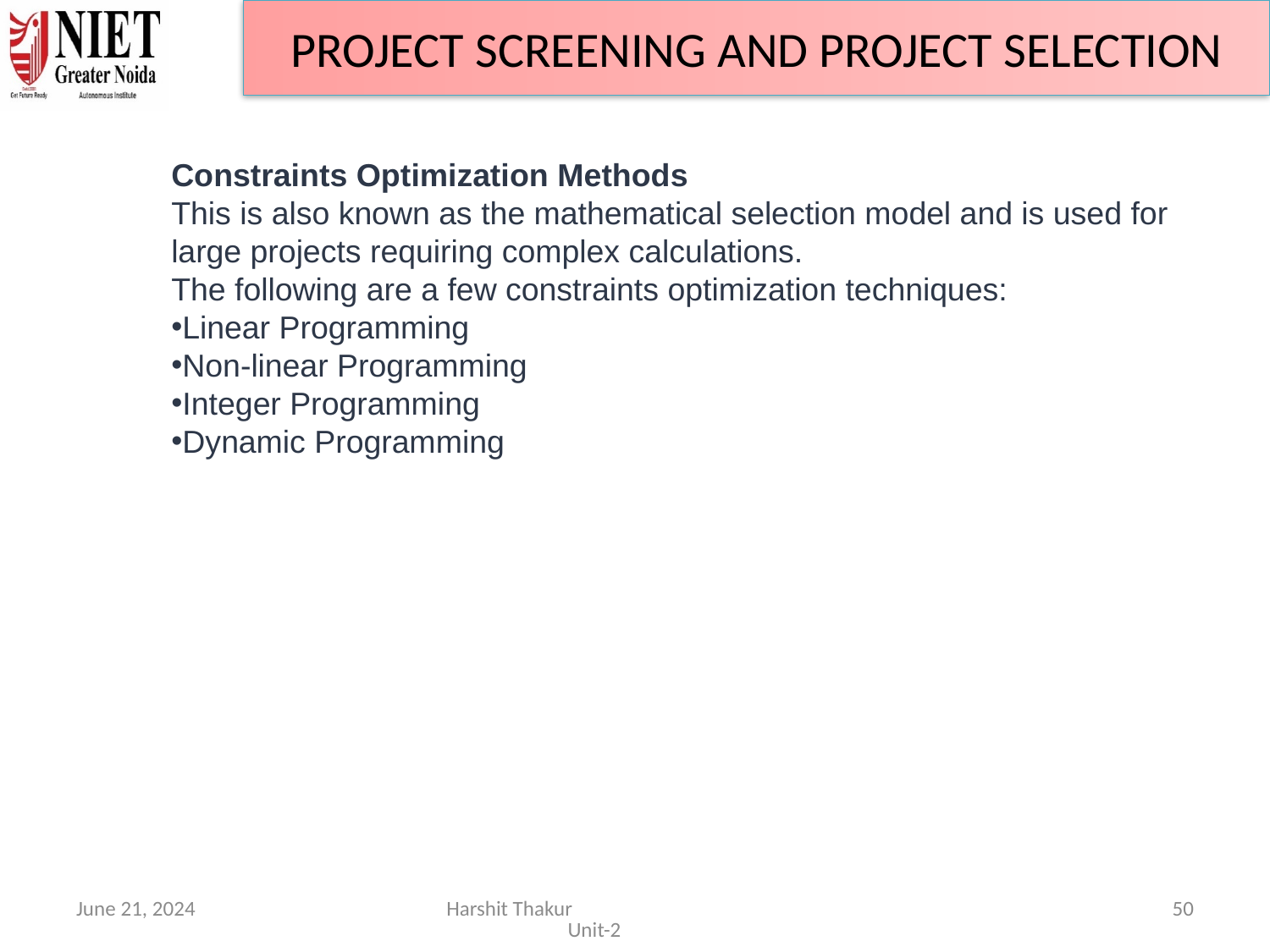

PROJECT SCREENING AND PROJECT SELECTION
Constraints Optimization Methods
This is also known as the mathematical selection model and is used for large projects requiring complex calculations.
The following are a few constraints optimization techniques:
Linear Programming
Non-linear Programming
Integer Programming
Dynamic Programming

June 21, 2024
Harshit Thakur                                                                            Unit-2
50